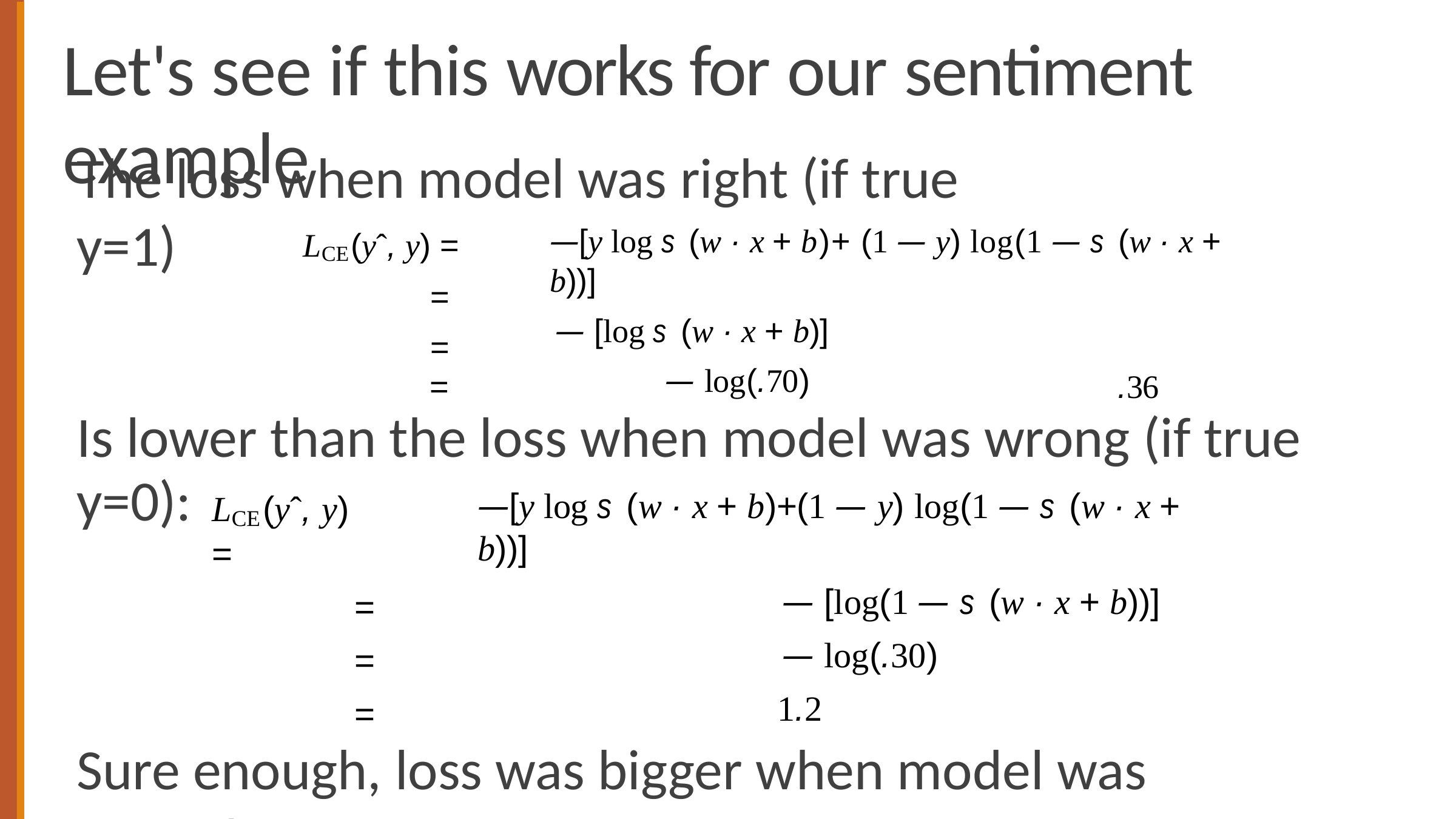

# Let's see if this works for our sentiment example
The loss when model was right (if true y=1)
LCE(yˆ, y) =
=
=
—[y log s (w · x + b)+ (1 — y) log(1 — s (w · x + b))]
— [log s (w · x + b)]
— log(.70)
=	.36
Is lower than the loss when model was wrong (if true y=0):
LCE(yˆ, y) =
=
=
=
—[y log s (w · x + b)+(1 — y) log(1 — s (w · x + b))]
— [log(1 — s (w · x + b))]
— log(.30)
1.2
Sure enough,	loss was bigger when model was wrong!